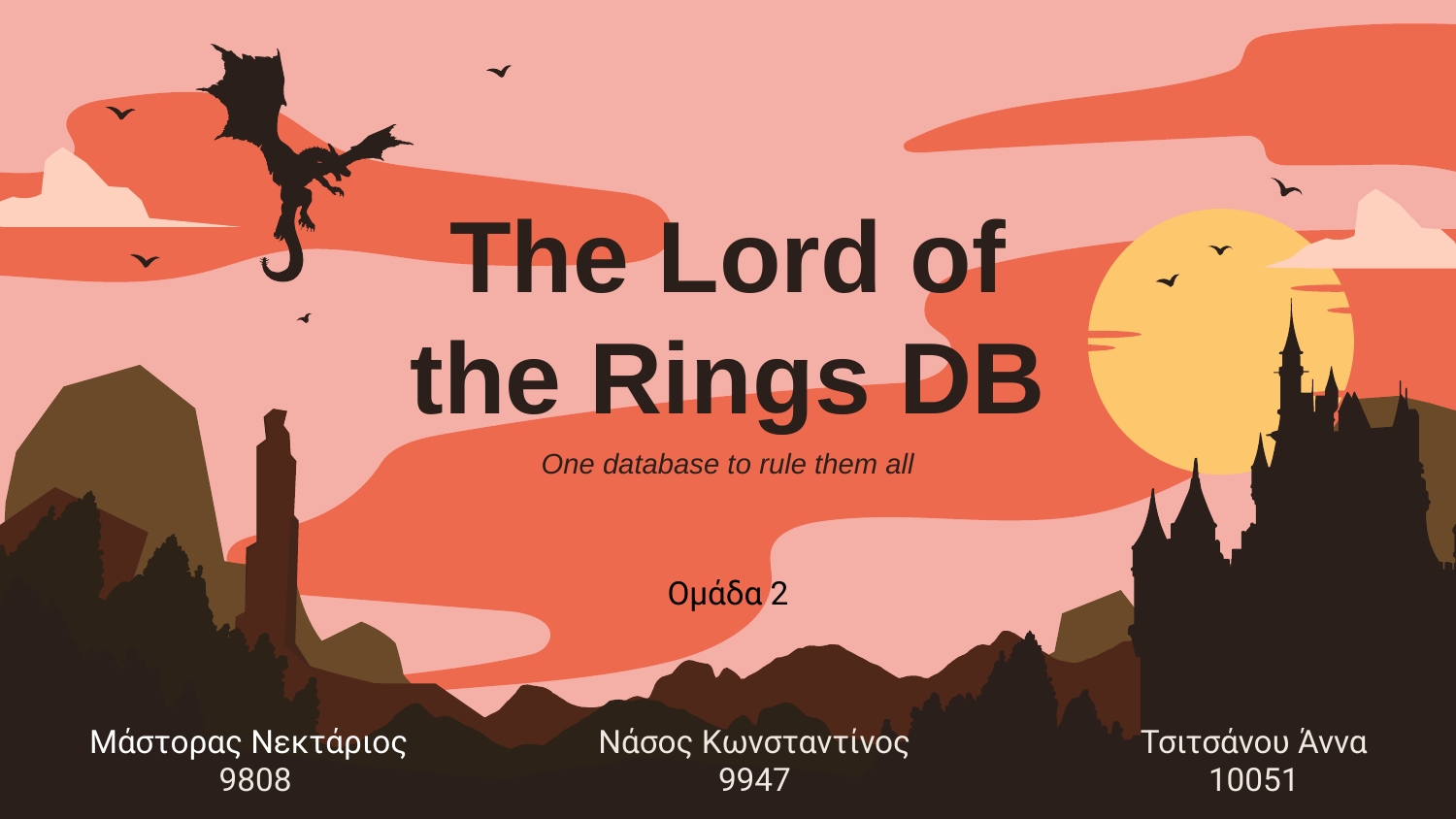

# The Lord of the Rings DB
One database to rule them all
Ομάδα 2

Μάστορας Νεκτάριος
9808
Νάσος Κωνσταντίνος
9947
Τσιτσάνου Άννα
10051